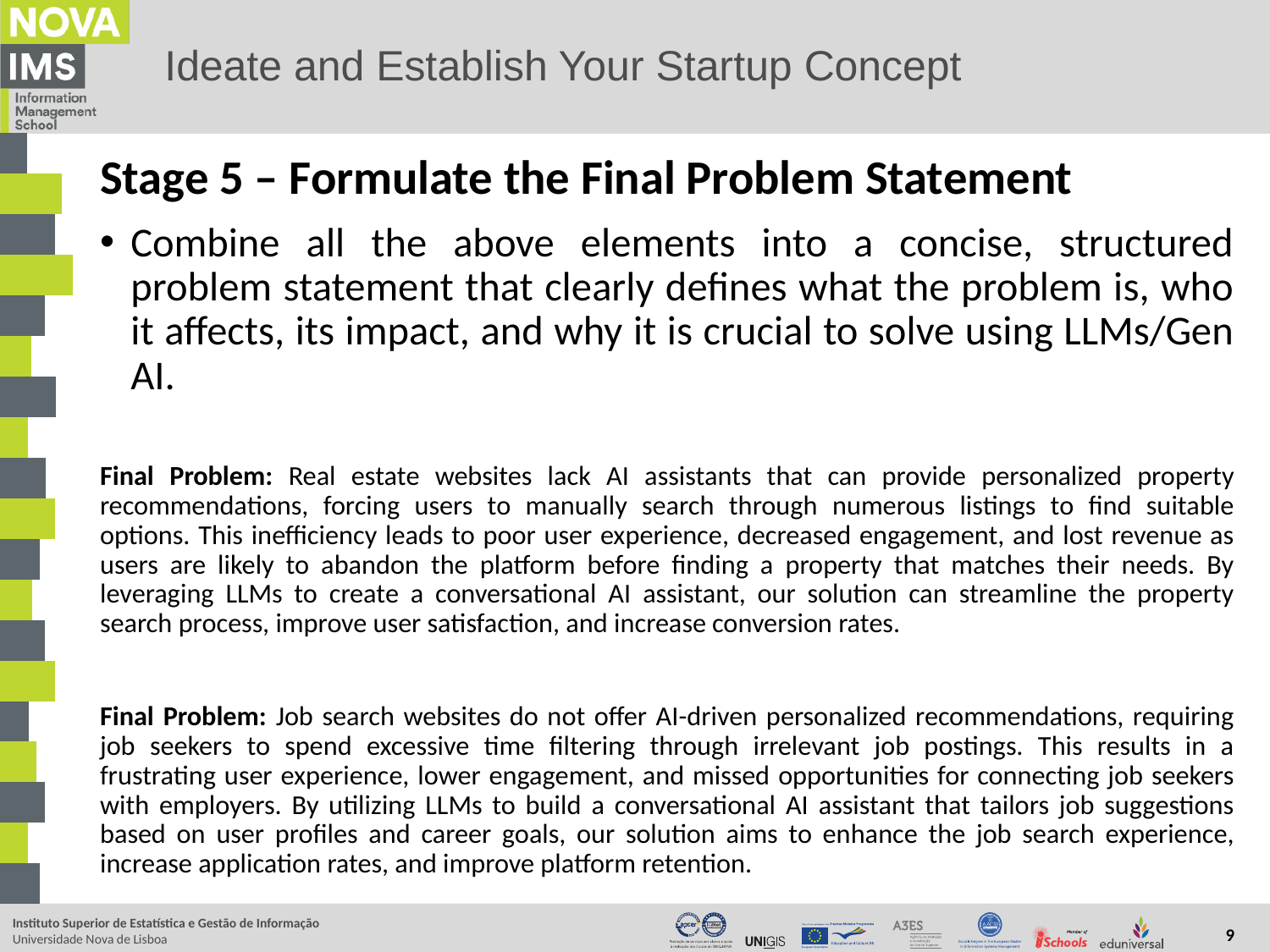

# Ideate and Establish Your Startup Concept
Stage 5 – Formulate the Final Problem Statement
Combine all the above elements into a concise, structured problem statement that clearly defines what the problem is, who it affects, its impact, and why it is crucial to solve using LLMs/Gen AI.

Final Problem: Real estate websites lack AI assistants that can provide personalized property recommendations, forcing users to manually search through numerous listings to find suitable options. This inefficiency leads to poor user experience, decreased engagement, and lost revenue as users are likely to abandon the platform before finding a property that matches their needs. By leveraging LLMs to create a conversational AI assistant, our solution can streamline the property search process, improve user satisfaction, and increase conversion rates.

Final Problem: Job search websites do not offer AI-driven personalized recommendations, requiring job seekers to spend excessive time filtering through irrelevant job postings. This results in a frustrating user experience, lower engagement, and missed opportunities for connecting job seekers with employers. By utilizing LLMs to build a conversational AI assistant that tailors job suggestions based on user profiles and career goals, our solution aims to enhance the job search experience, increase application rates, and improve platform retention.
9